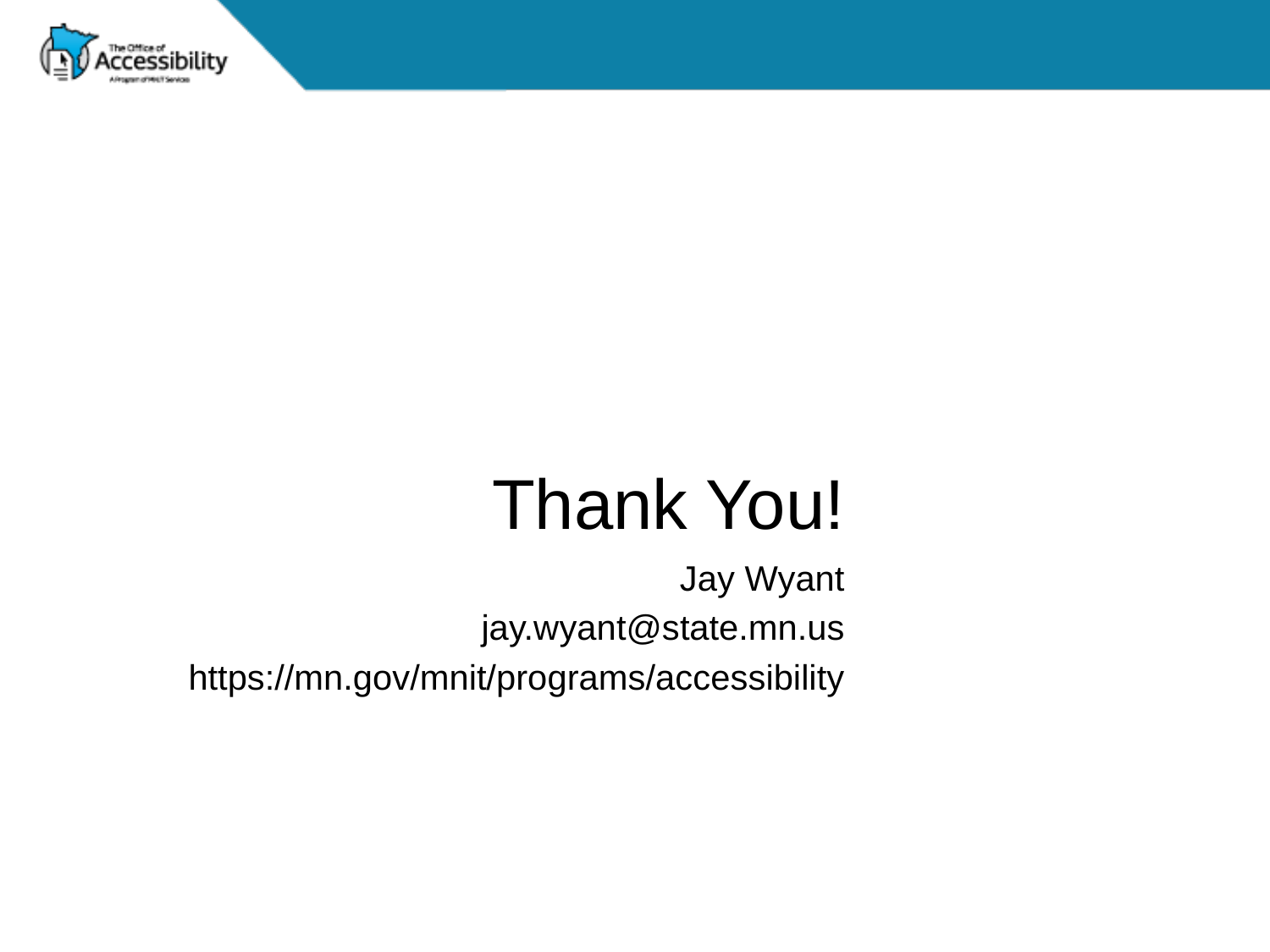

# Thank You!
Jay Wyant
jay.wyant@state.mn.us
https://mn.gov/mnit/programs/accessibility